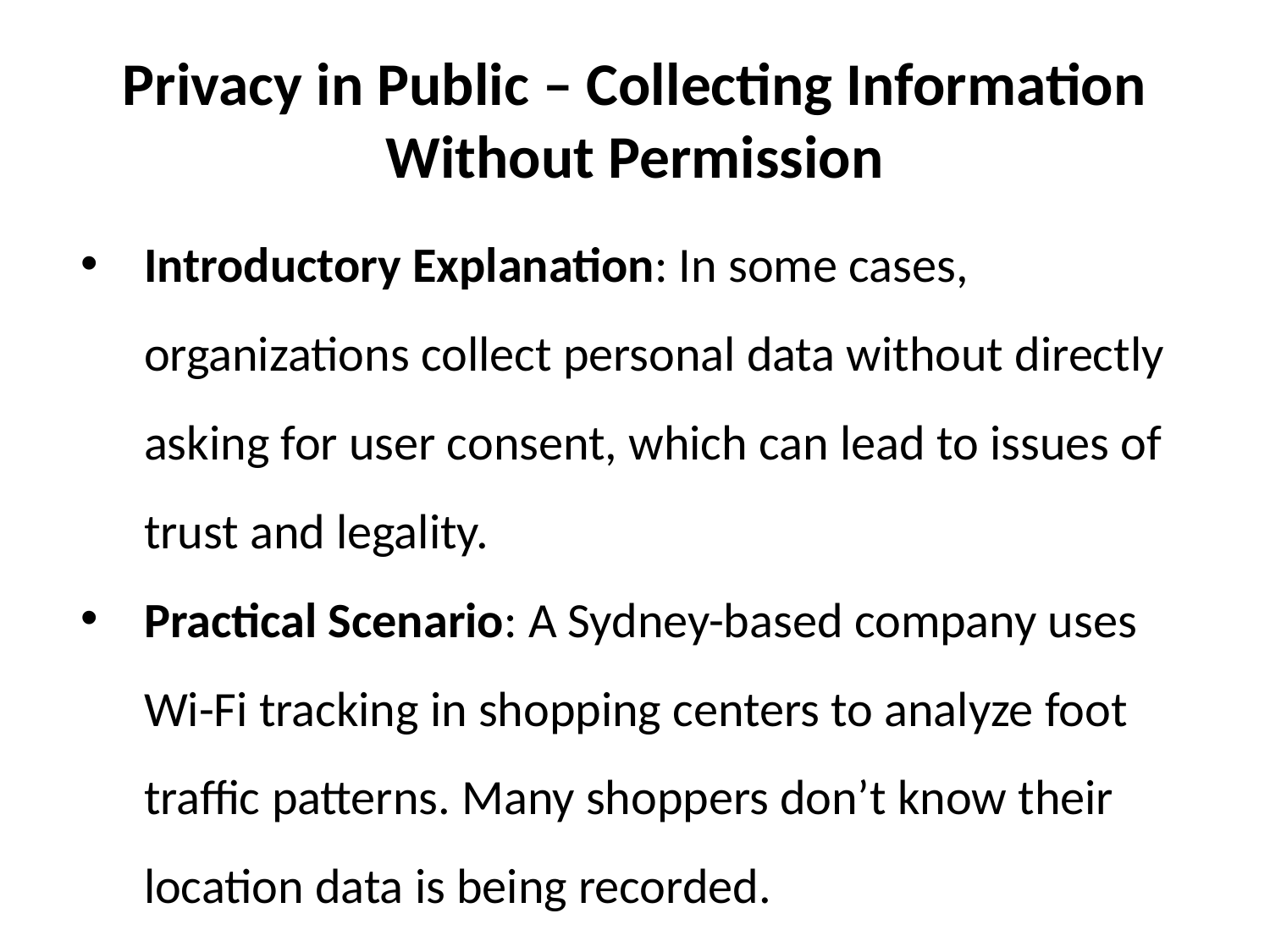

# Privacy in Public – Collecting Information Without Permission
Introductory Explanation: In some cases, organizations collect personal data without directly asking for user consent, which can lead to issues of trust and legality.
Practical Scenario: A Sydney-based company uses Wi-Fi tracking in shopping centers to analyze foot traffic patterns. Many shoppers don’t know their location data is being recorded.